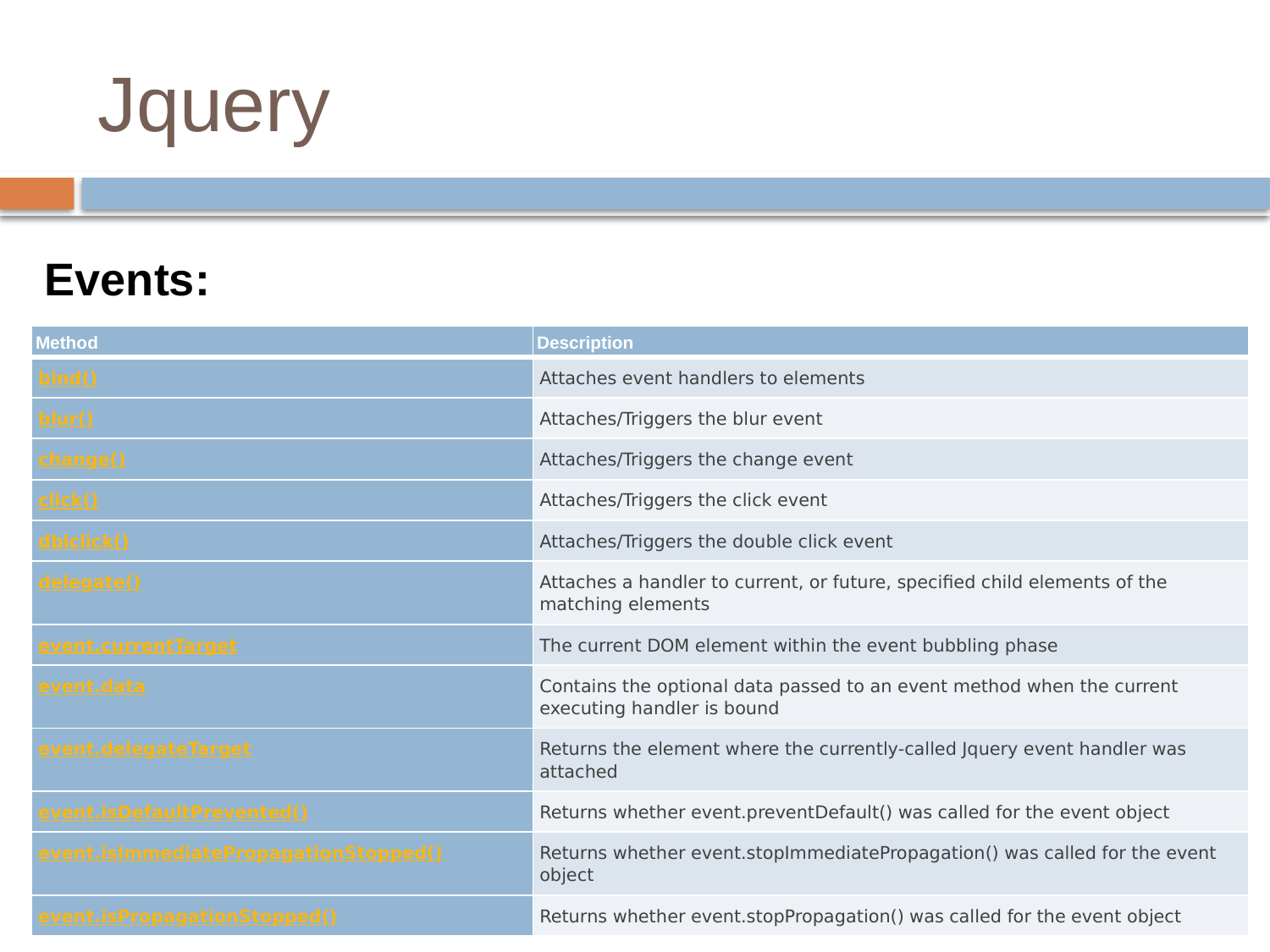

# Jquery
Events:

| Method | Description |
| --- | --- |
| bind() | Attaches event handlers to elements |
| blur() | Attaches/Triggers the blur event |
| change() | Attaches/Triggers the change event |
| click() | Attaches/Triggers the click event |
| dblclick() | Attaches/Triggers the double click event |
| delegate() | Attaches a handler to current, or future, specified child elements of the matching elements |
| event.currentTarget | The current DOM element within the event bubbling phase |
| event.data | Contains the optional data passed to an event method when the current executing handler is bound |
| event.delegateTarget | Returns the element where the currently-called Jquery event handler was attached |
| event.isDefaultPrevented() | Returns whether event.preventDefault() was called for the event object |
| event.isImmediatePropagationStopped() | Returns whether event.stopImmediatePropagation() was called for the event object |
| event.isPropagationStopped() | Returns whether event.stopPropagation() was called for the event object |